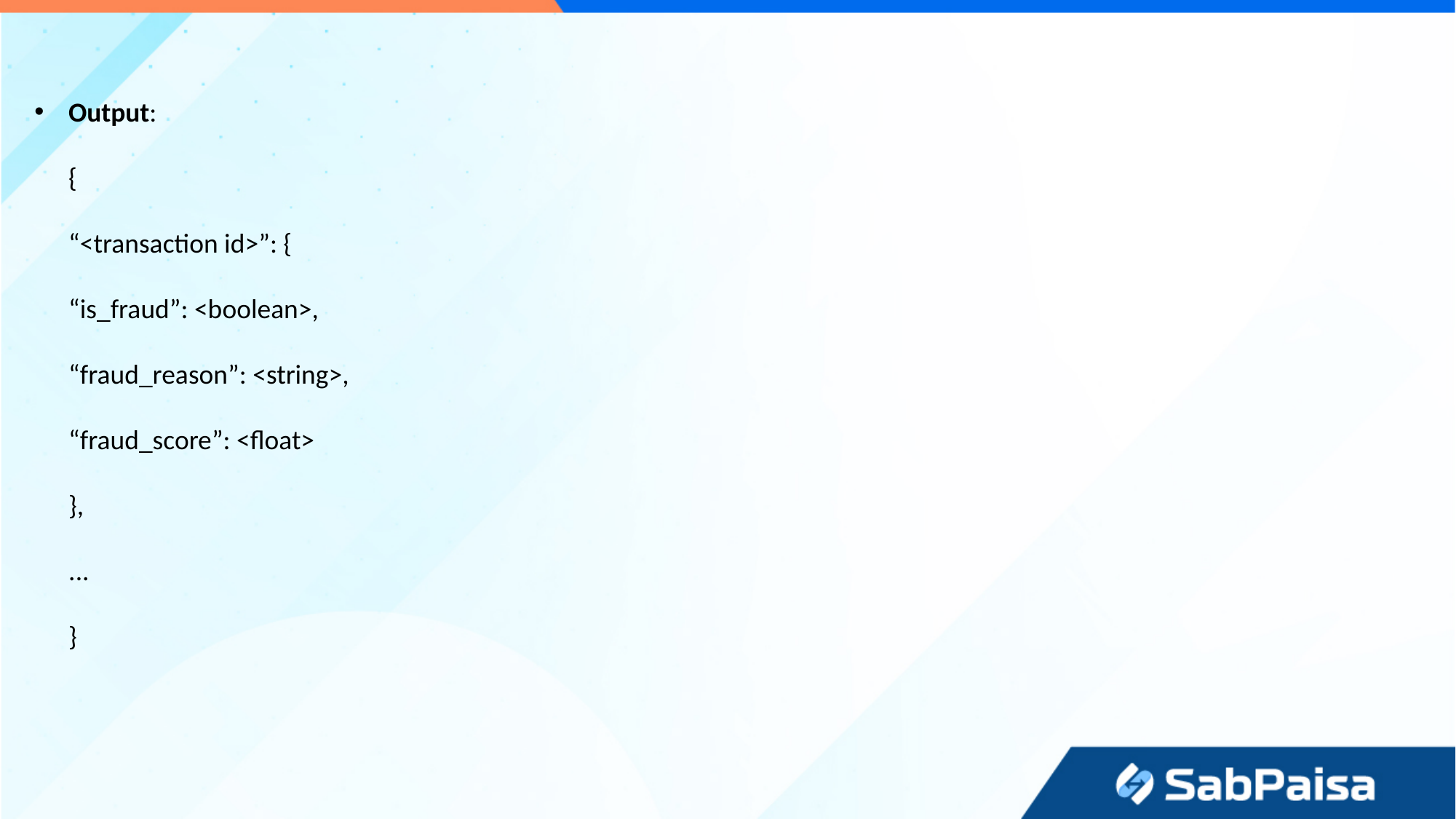

Output:
{
“<transaction id>”: {
“is_fraud”: <boolean>,
“fraud_reason”: <string>,
“fraud_score”: <float>
},
...
}